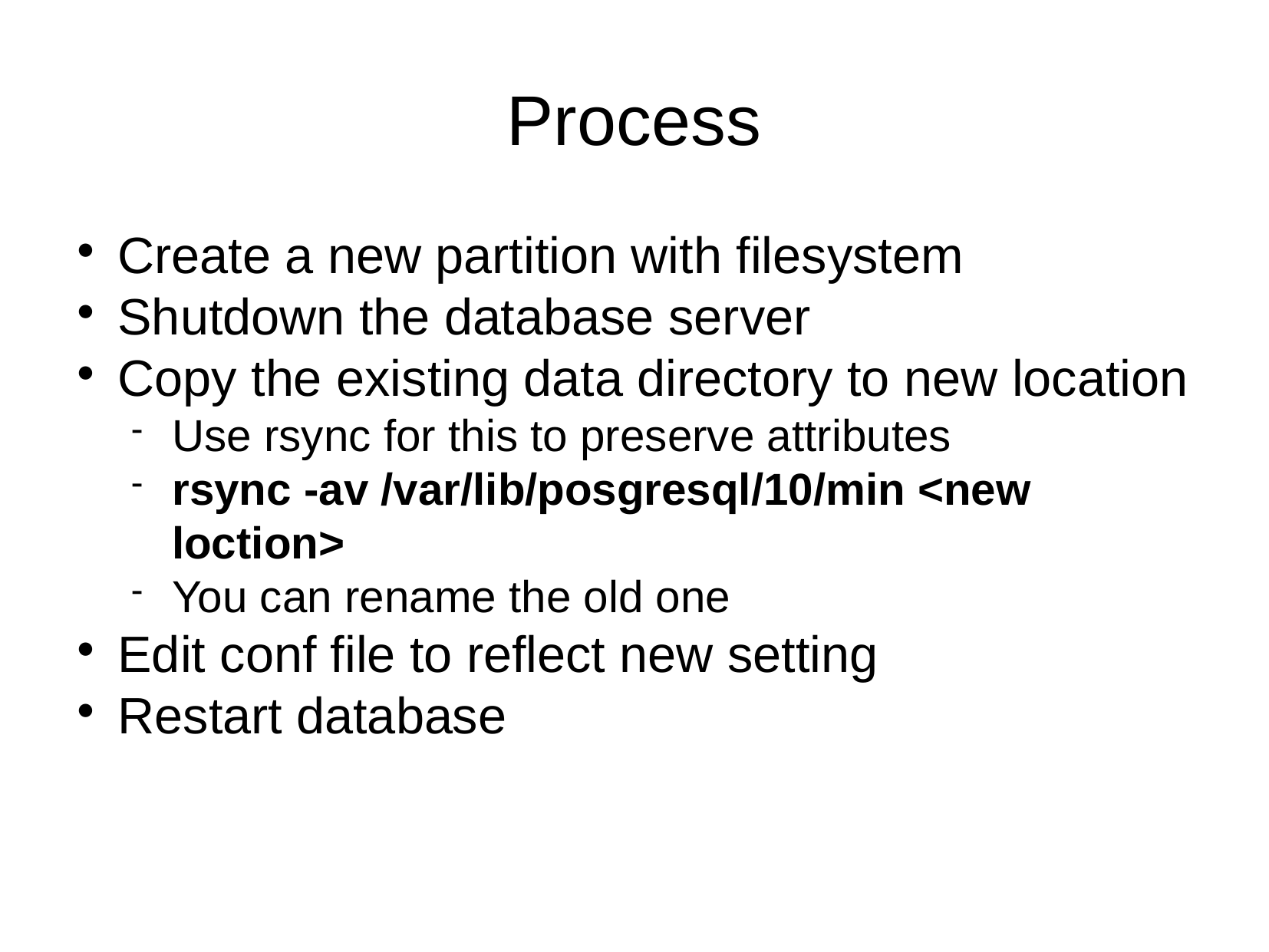

Process
Create a new partition with filesystem
Shutdown the database server
Copy the existing data directory to new location
Use rsync for this to preserve attributes
rsync -av /var/lib/posgresql/10/min <new loction>
You can rename the old one
Edit conf file to reflect new setting
Restart database